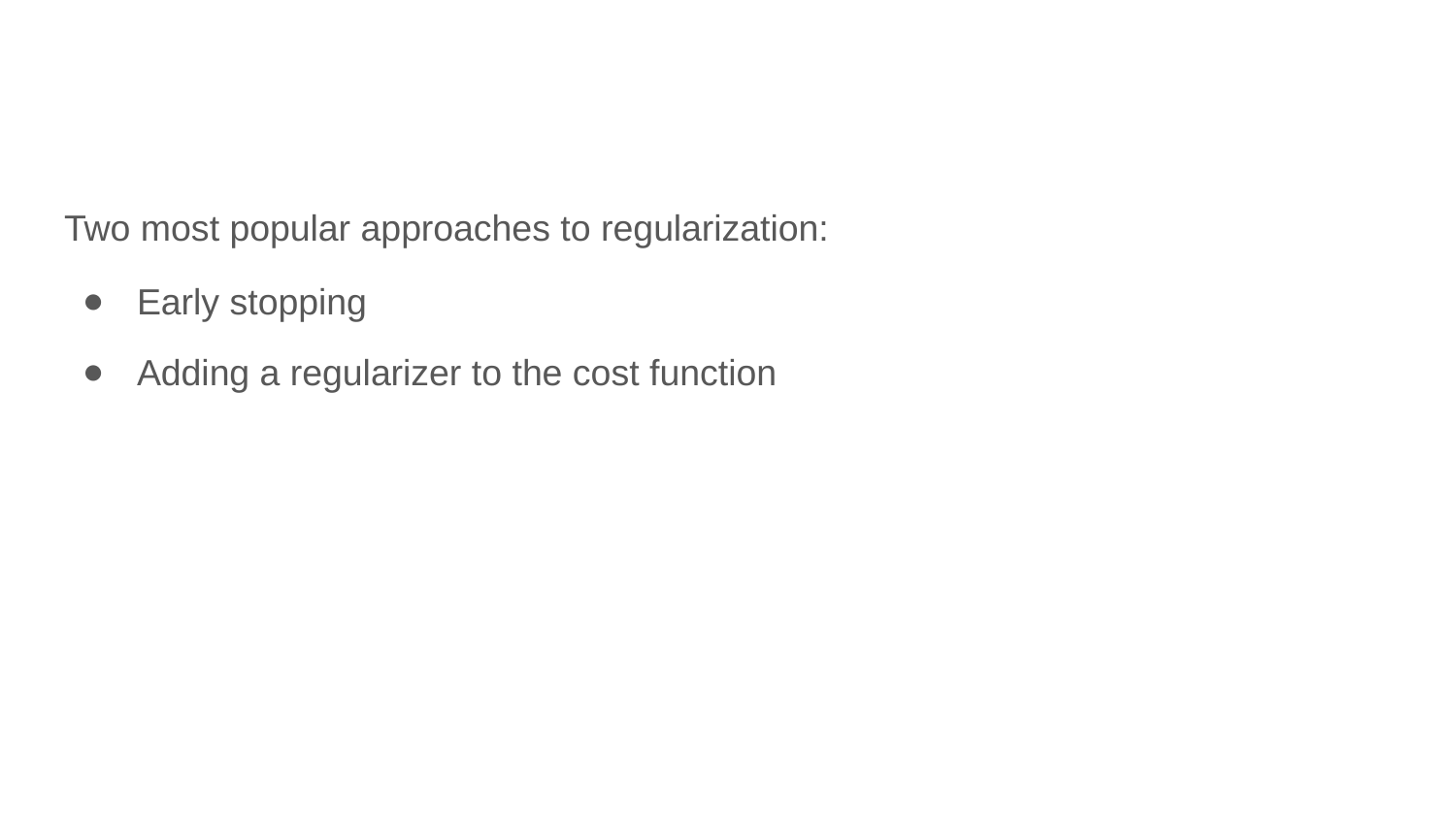

Two most popular approaches to regularization:
Early stopping
Adding a regularizer to the cost function